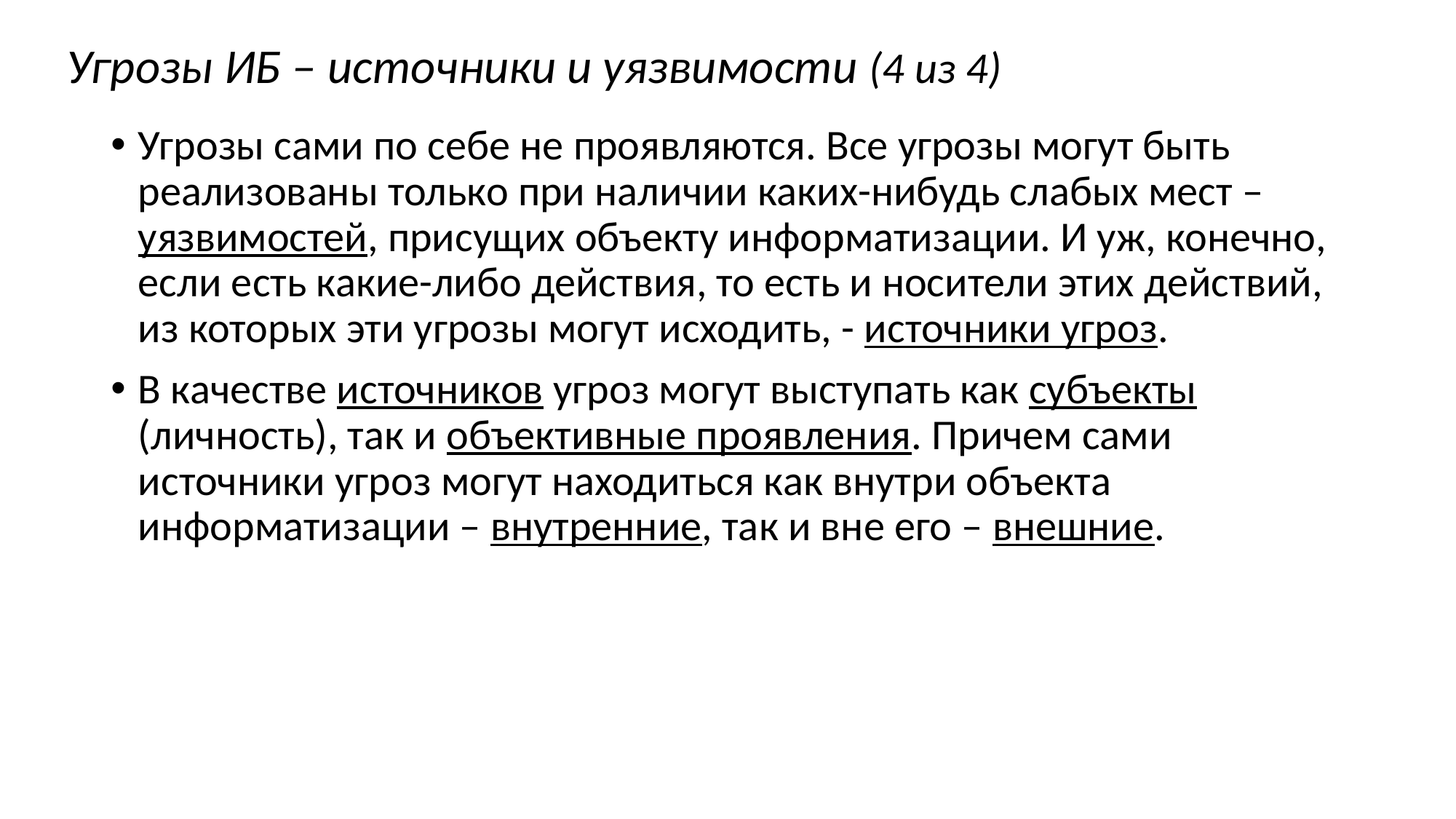

# Угрозы ИБ – источники и уязвимости (4 из 4)
Угрозы сами по себе не проявляются. Все угрозы могут быть реализованы только при наличии каких-нибудь слабых мест – уязвимостей, присущих объекту информатизации. И уж, конечно, если есть какие-либо действия, то есть и носители этих действий, из которых эти угрозы могут исходить, - источники угроз.
В качестве источников угроз могут выступать как субъекты (личность), так и объективные проявления. Причем сами источники угроз могут находиться как внутри объекта информатизации – внутренние, так и вне его – внешние.